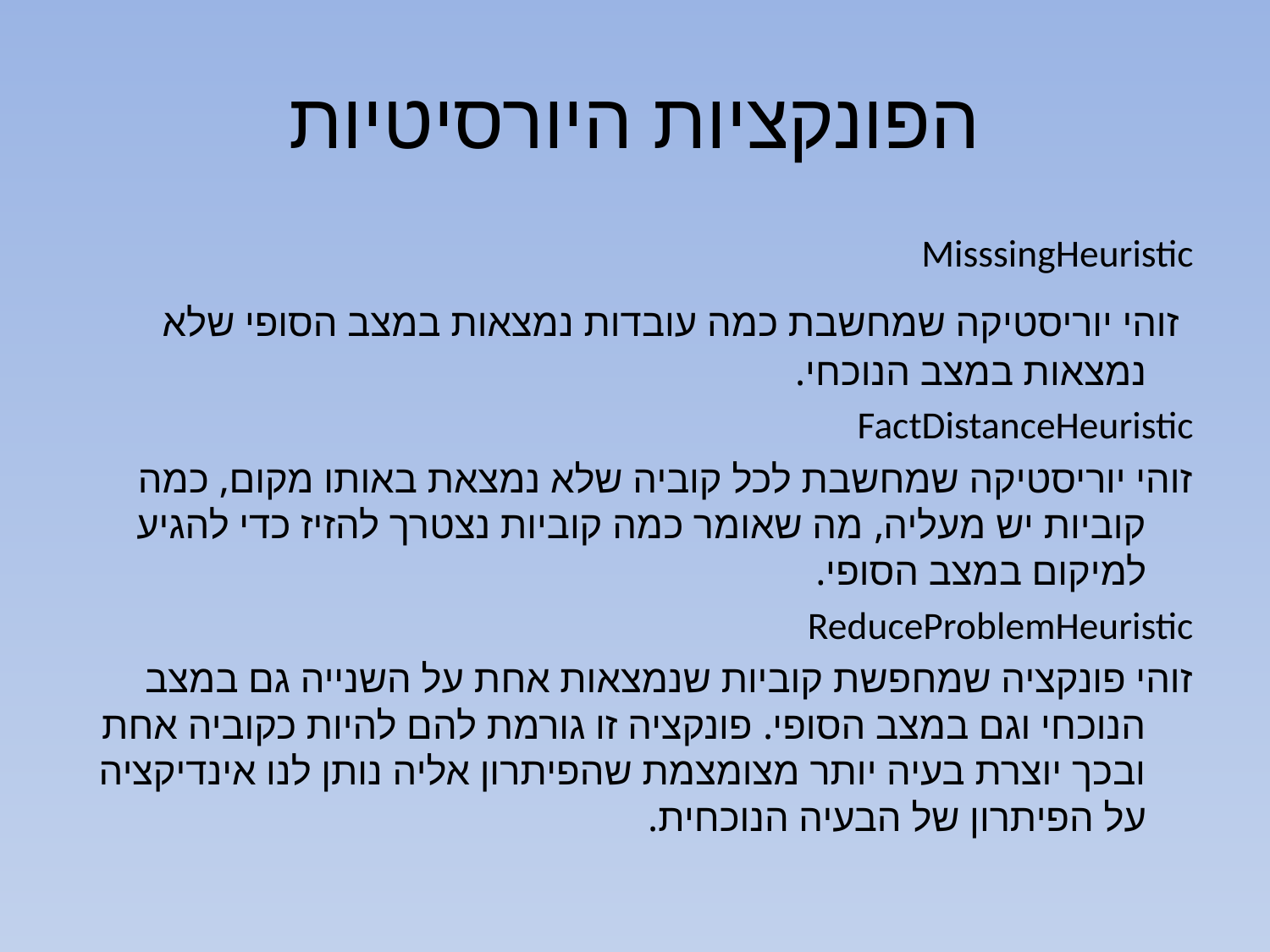

# הפונקציות היורסיטיות
MisssingHeuristic
 זוהי יוריסטיקה שמחשבת כמה עובדות נמצאות במצב הסופי שלא נמצאות במצב הנוכחי.
FactDistanceHeuristic
זוהי יוריסטיקה שמחשבת לכל קוביה שלא נמצאת באותו מקום, כמה קוביות יש מעליה, מה שאומר כמה קוביות נצטרך להזיז כדי להגיע למיקום במצב הסופי.
ReduceProblemHeuristic
זוהי פונקציה שמחפשת קוביות שנמצאות אחת על השנייה גם במצב הנוכחי וגם במצב הסופי. פונקציה זו גורמת להם להיות כקוביה אחת ובכך יוצרת בעיה יותר מצומצמת שהפיתרון אליה נותן לנו אינדיקציה על הפיתרון של הבעיה הנוכחית.